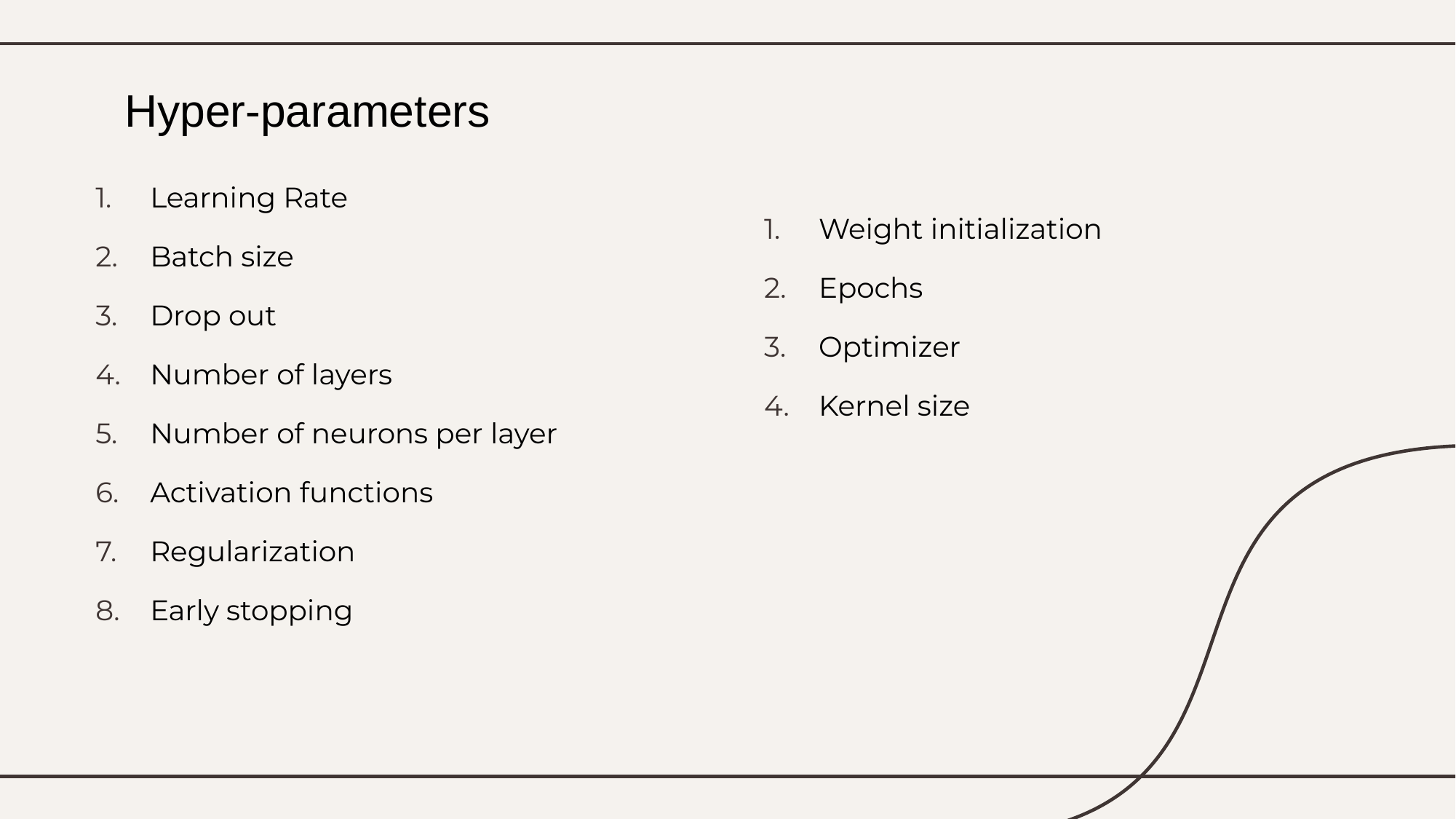

# Hyper-parameters
Learning Rate
Batch size
Drop out
Number of layers
Number of neurons per layer
Activation functions
Regularization
Early stopping
Weight initialization
Epochs
Optimizer
Kernel size